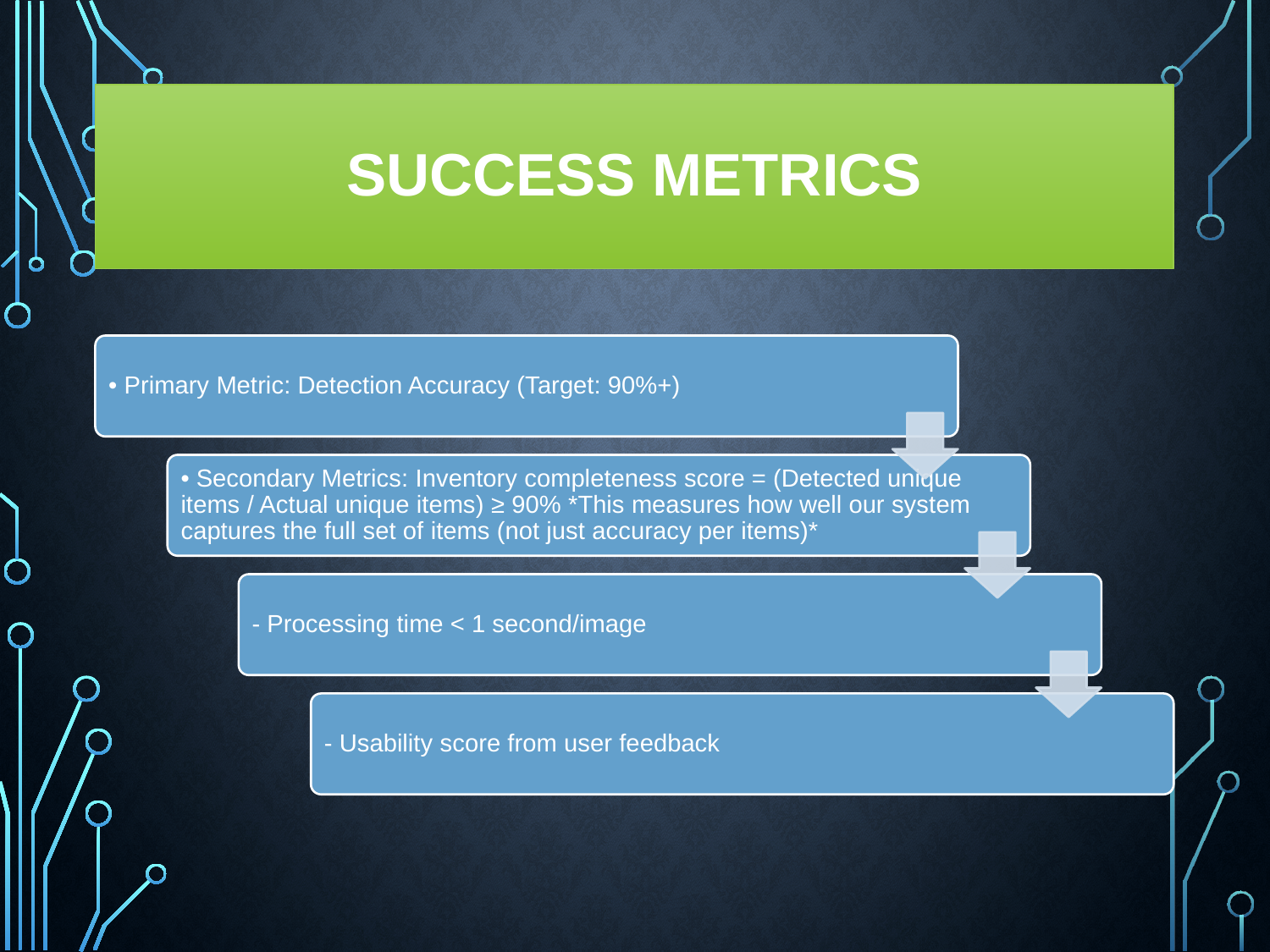

Success Metrics
• Primary Metric: Detection Accuracy (Target: 90%+)
• Secondary Metrics: Inventory completeness score = (Detected unique items / Actual unique items) ≥ 90% *This measures how well our system captures the full set of items (not just accuracy per items)*
- Processing time < 1 second/image
- Usability score from user feedback